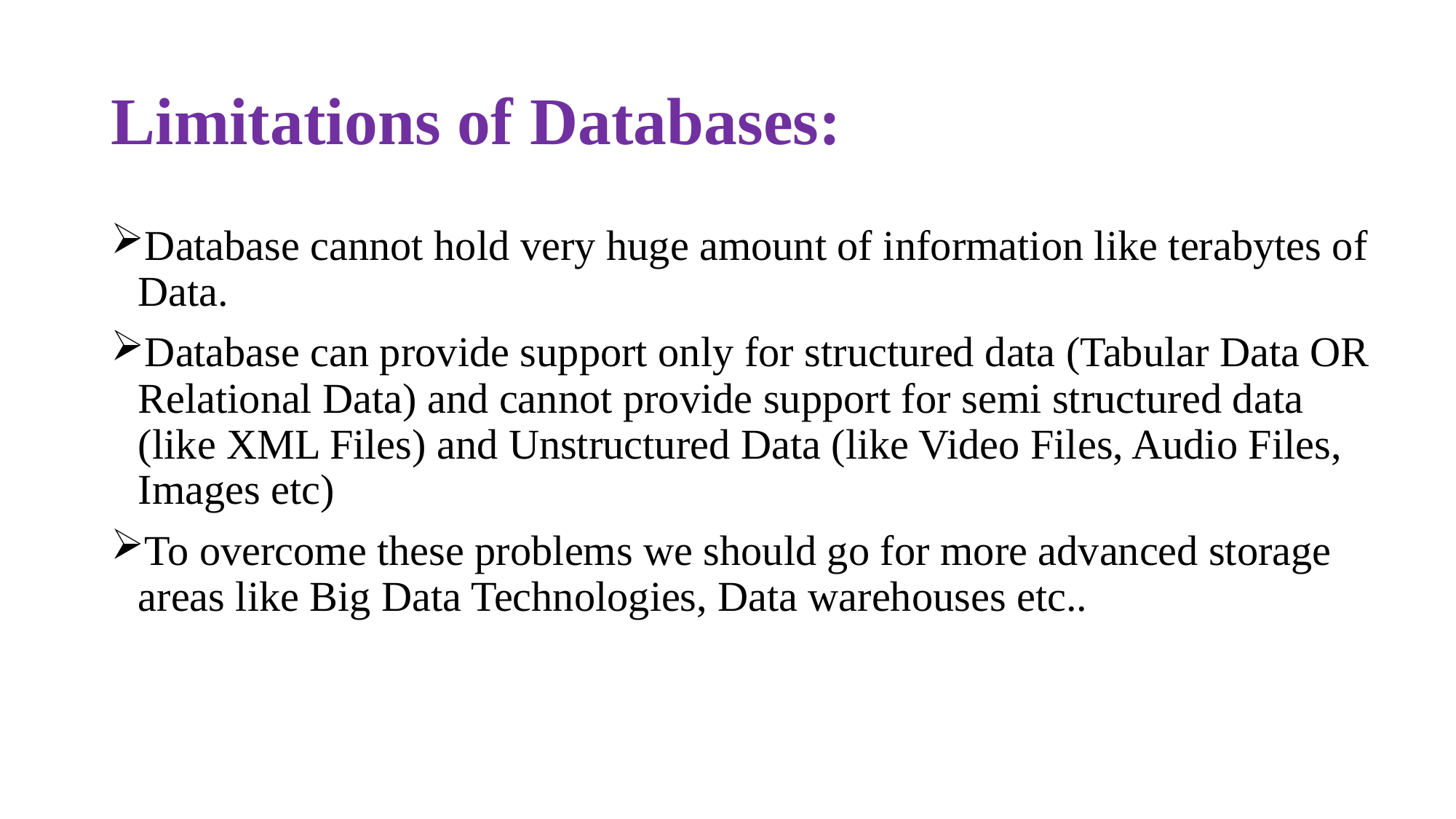

# Limitations of Databases:
Database cannot hold very huge amount of information like terabytes of Data.
Database can provide support only for structured data (Tabular Data OR Relational Data) and cannot provide support for semi structured data (like XML Files) and Unstructured Data (like Video Files, Audio Files, Images etc)
To overcome these problems we should go for more advanced storage areas like Big Data Technologies, Data warehouses etc..